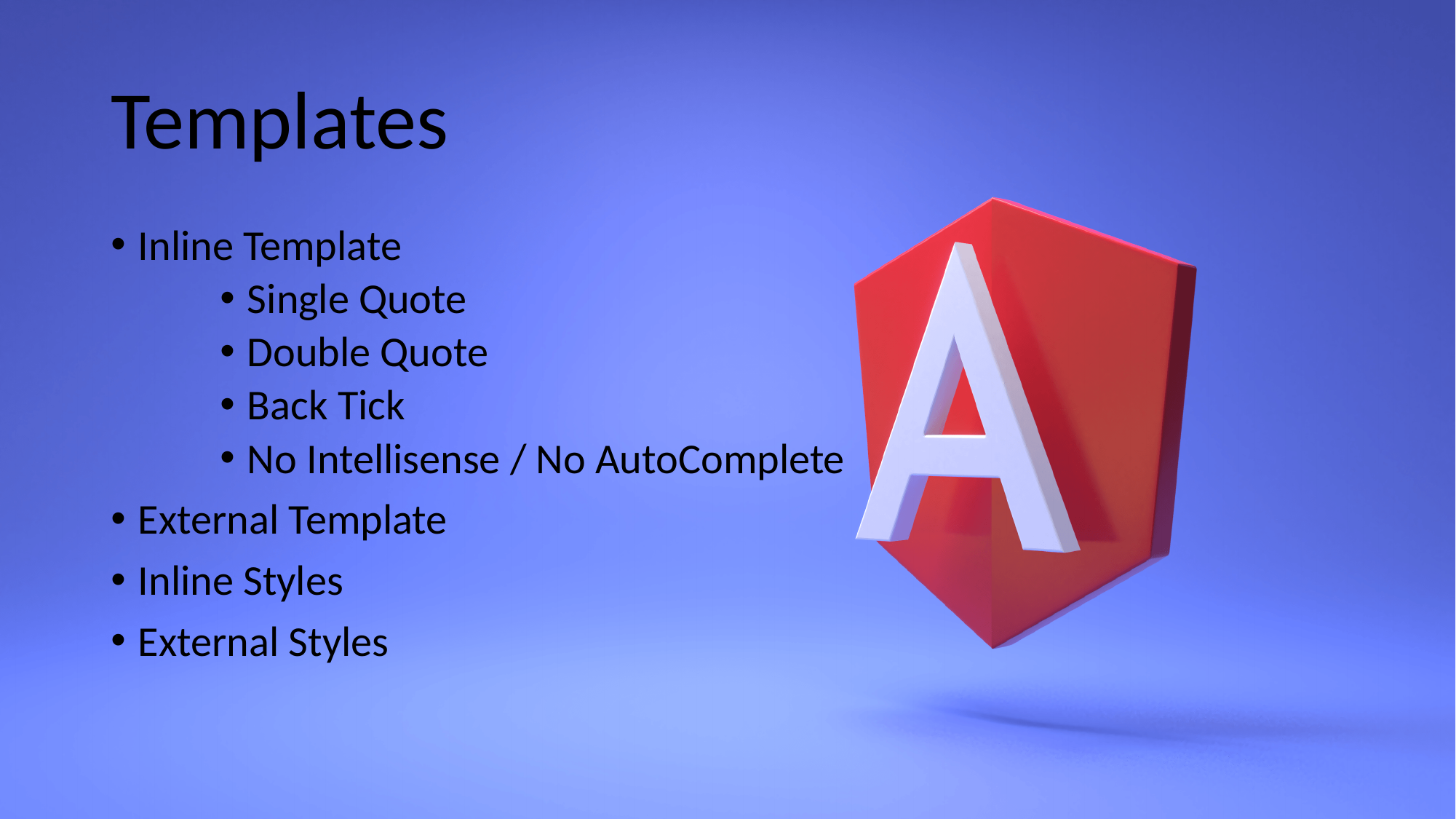

# Templates
Inline Template
Single Quote
Double Quote
Back Tick
No Intellisense / No AutoComplete
External Template
Inline Styles
External Styles